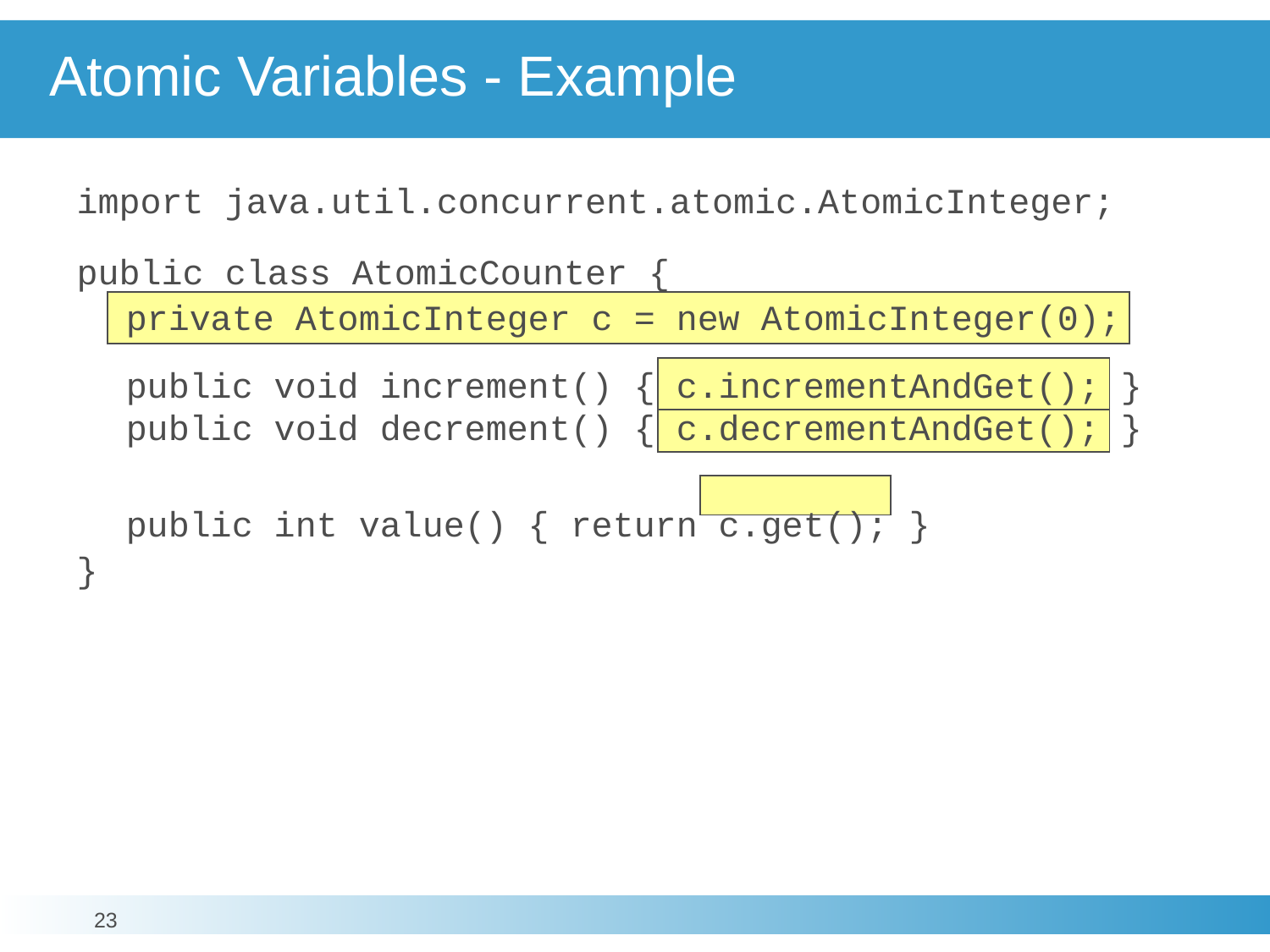

# Atomic Variables - Example
import java.util.concurrent.atomic.AtomicInteger;

public class AtomicCounter {
	private AtomicInteger c = new AtomicInteger(0);

	public void increment() { c.incrementAndGet(); }
	public void decrement() { c.decrementAndGet(); }
	public int value() { return c.get(); }
}

23